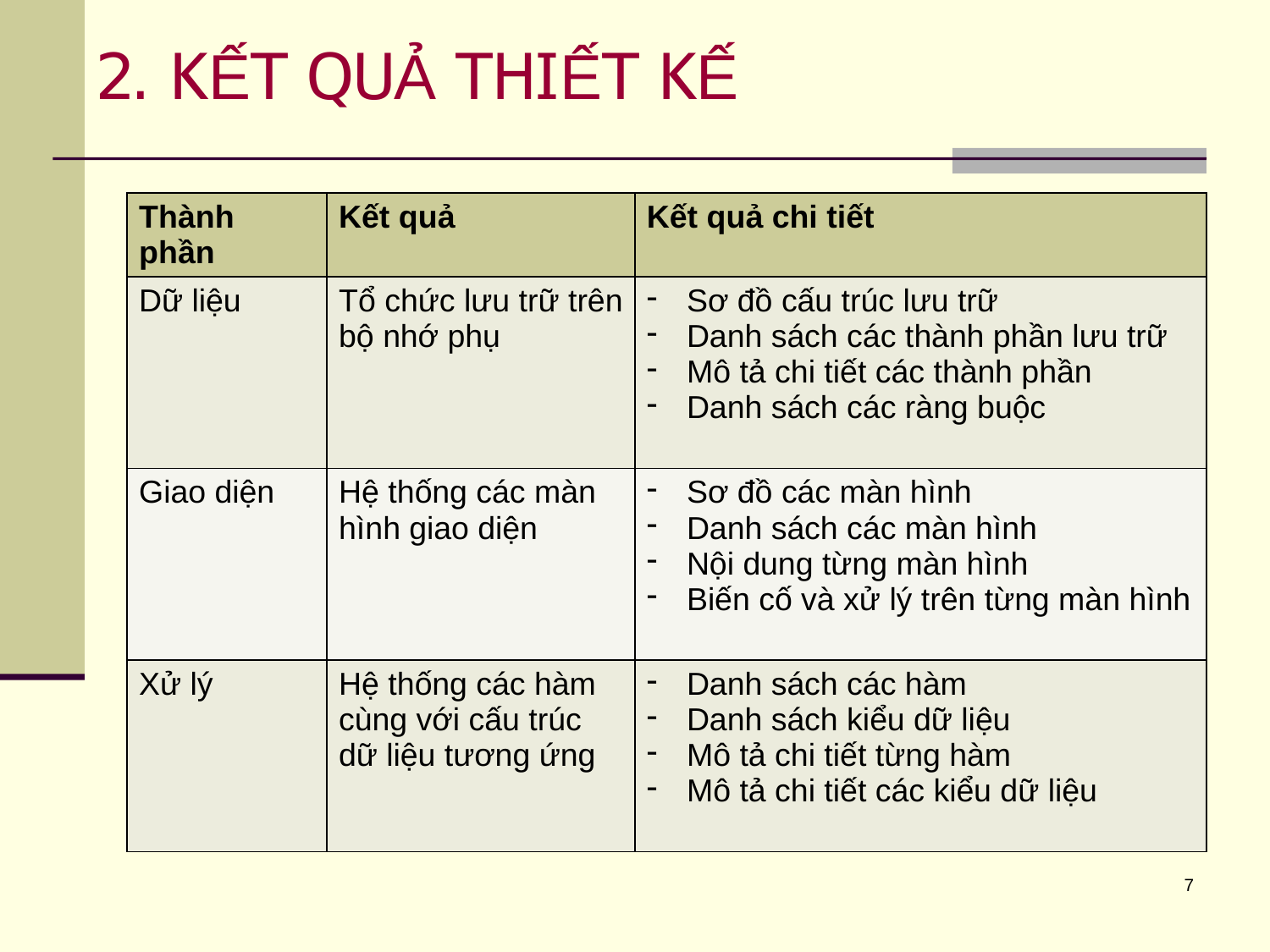

# 2. KẾT QUẢ THIẾT KẾ
| Thành phần | Kết quả | Kết quả chi tiết |
| --- | --- | --- |
| Dữ liệu | Tổ chức lưu trữ trên bộ nhớ phụ | Sơ đồ cấu trúc lưu trữ Danh sách các thành phần lưu trữ Mô tả chi tiết các thành phần Danh sách các ràng buộc |
| Giao diện | Hệ thống các màn hình giao diện | Sơ đồ các màn hình Danh sách các màn hình Nội dung từng màn hình Biến cố và xử lý trên từng màn hình |
| Xử lý | Hệ thống các hàm cùng với cấu trúc dữ liệu tương ứng | Danh sách các hàm Danh sách kiểu dữ liệu Mô tả chi tiết từng hàm Mô tả chi tiết các kiểu dữ liệu |
7